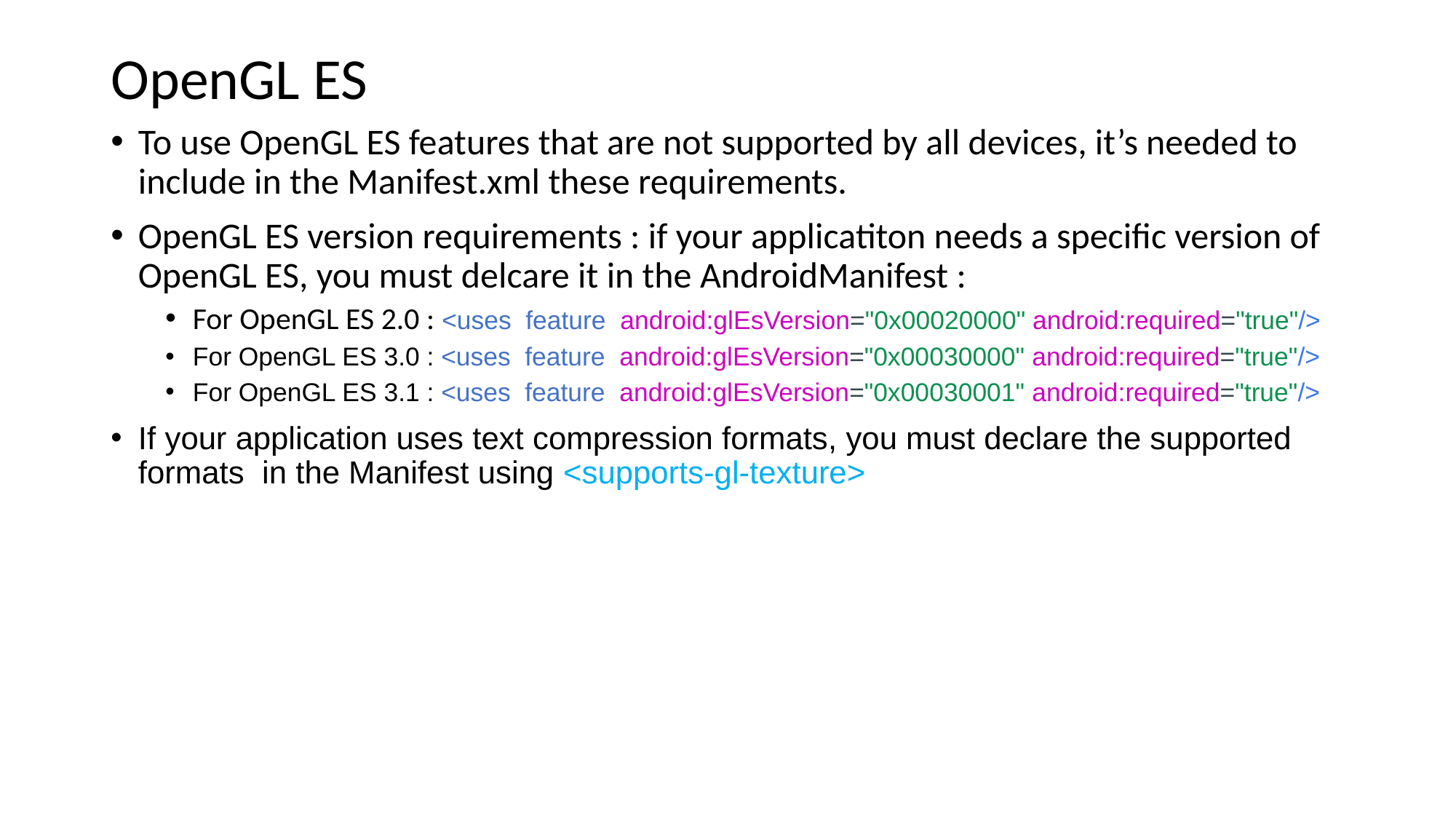

# OpenGL ES
To use OpenGL ES features that are not supported by all devices, it’s needed to include in the Manifest.xml these requirements.
OpenGL ES version requirements : if your applicatiton needs a specific version of OpenGL ES, you must delcare it in the AndroidManifest :
For OpenGL ES 2.0 : <uses  feature  android:glEsVersion="0x00020000" android:required="true"/>
For OpenGL ES 3.0 : <uses  feature  android:glEsVersion="0x00030000" android:required="true"/>
For OpenGL ES 3.1 : <uses  feature  android:glEsVersion="0x00030001" android:required="true"/>
If your application uses text compression formats, you must declare the supported formats  in the Manifest using <supports-gl-texture>